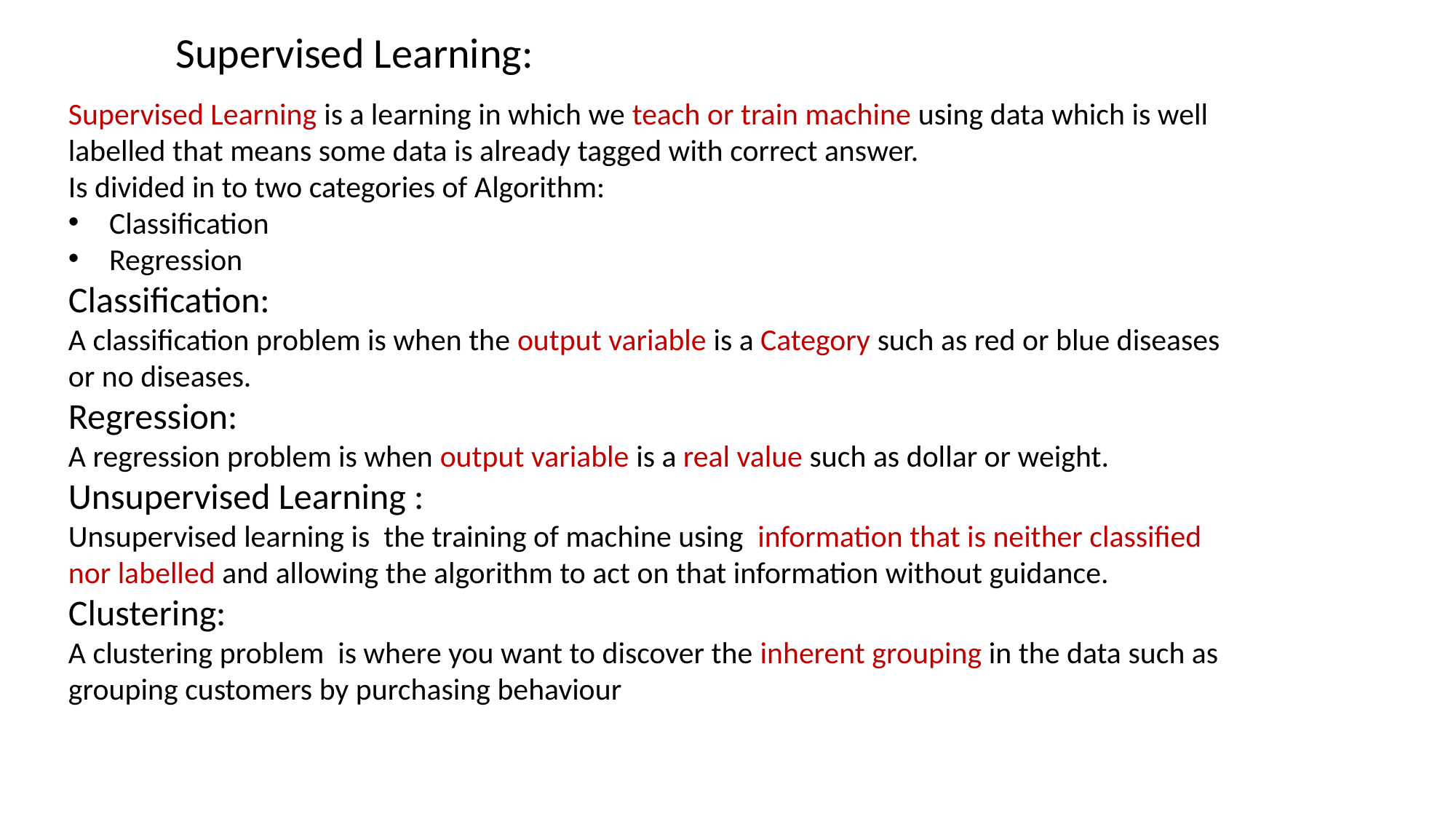

Supervised Learning:

Supervised Learning is a learning in which we teach or train machine using data which is well labelled that means some data is already tagged with correct answer.
Is divided in to two categories of Algorithm:
Classification
Regression
Classification:
A classification problem is when the output variable is a Category such as red or blue diseases or no diseases.
Regression:
A regression problem is when output variable is a real value such as dollar or weight.
Unsupervised Learning :
Unsupervised learning is  the training of machine using  information that is neither classified nor labelled and allowing the algorithm to act on that information without guidance.
Clustering:
A clustering problem  is where you want to discover the inherent grouping in the data such as grouping customers by purchasing behaviour